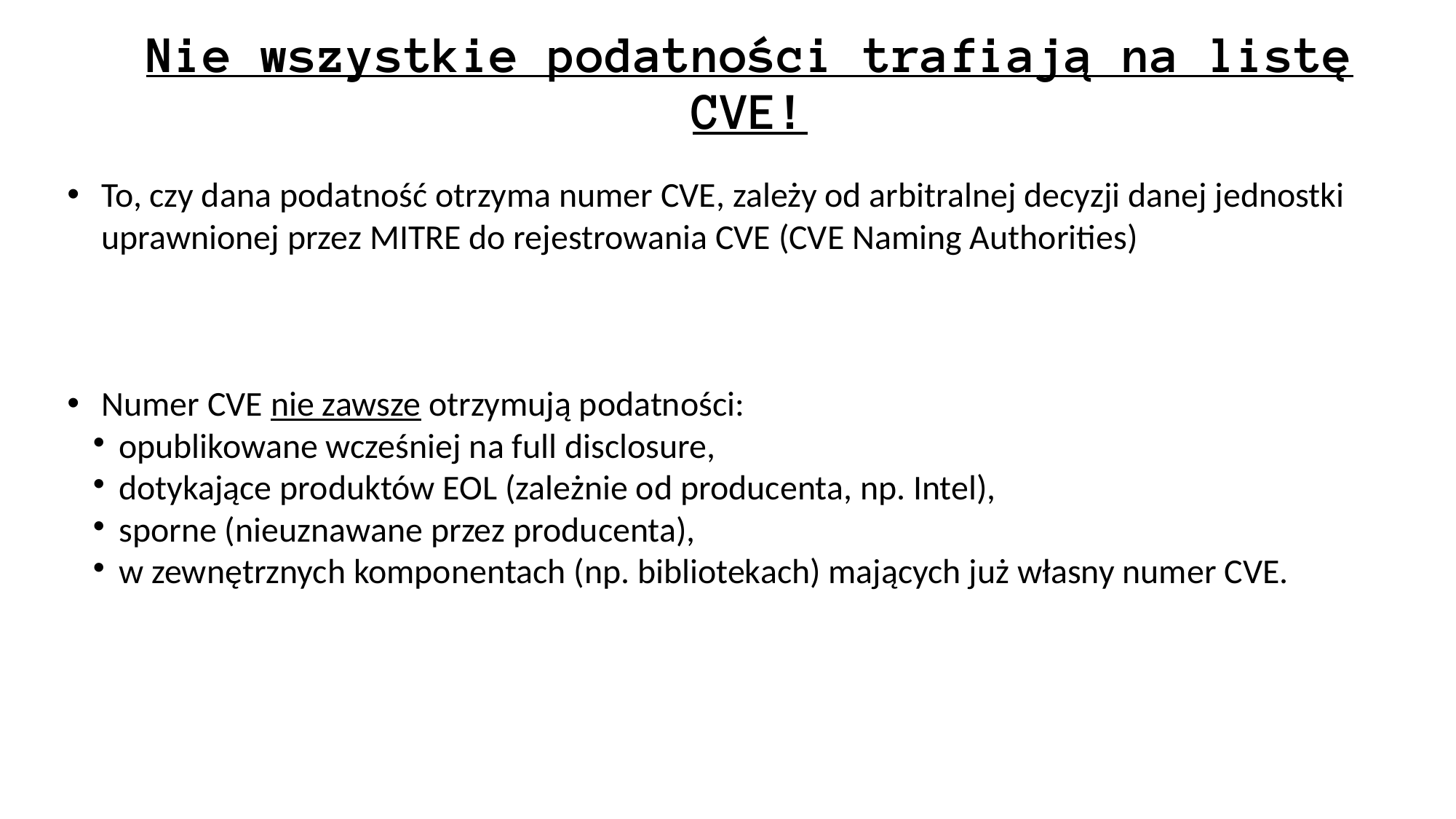

# Nie wszystkie podatności trafiają na listę CVE!
To, czy dana podatność otrzyma numer CVE, zależy od arbitralnej decyzji danej jednostki uprawnionej przez MITRE do rejestrowania CVE (CVE Naming Authorities)

Numer CVE nie zawsze otrzymują podatności:
opublikowane wcześniej na full disclosure,
dotykające produktów EOL (zależnie od producenta, np. Intel),
sporne (nieuznawane przez producenta),
w zewnętrznych komponentach (np. bibliotekach) mających już własny numer CVE.